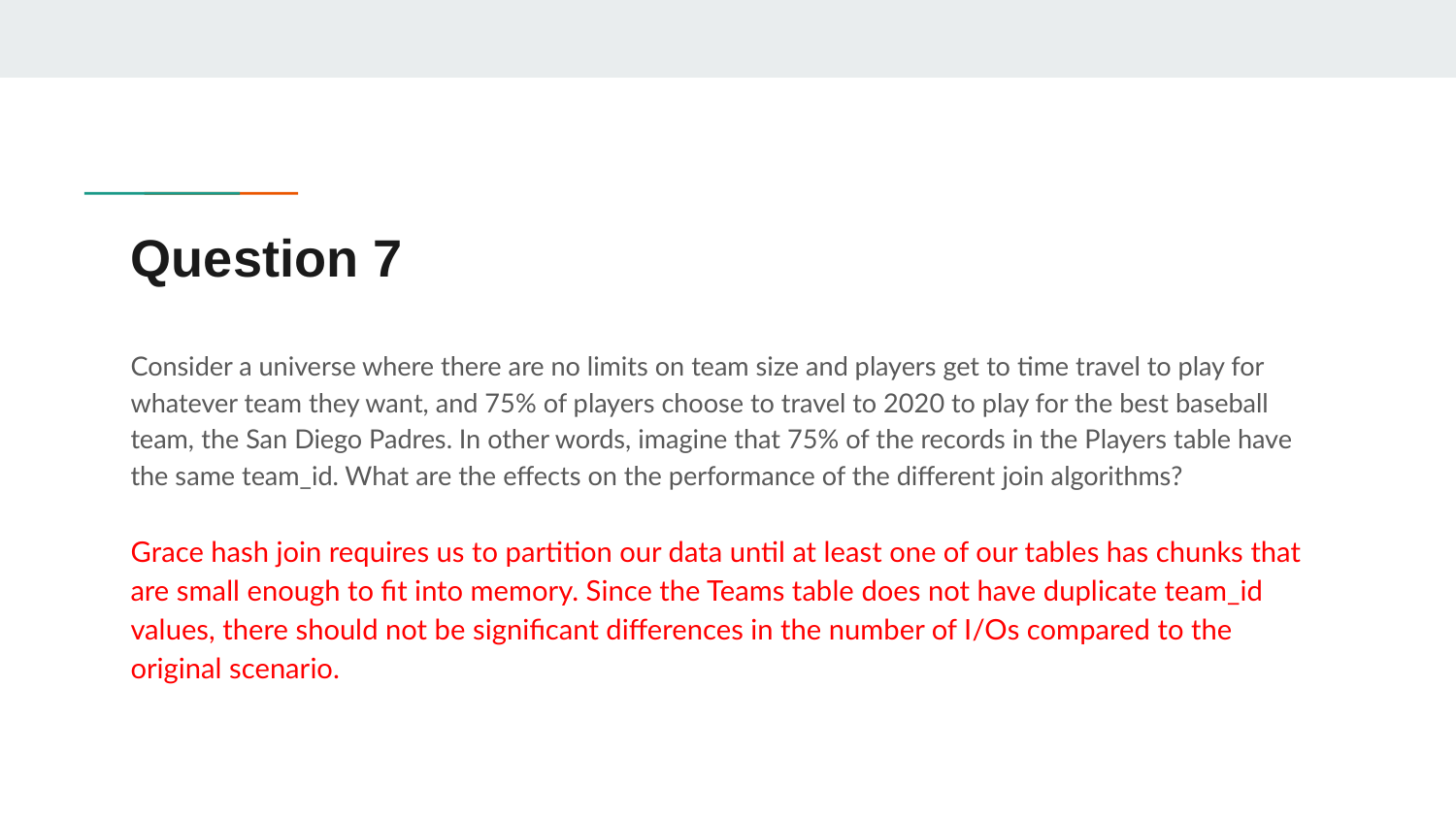

# Question 7
Consider a universe where there are no limits on team size and players get to time travel to play for whatever team they want, and 75% of players choose to travel to 2020 to play for the best baseball team, the San Diego Padres. In other words, imagine that 75% of the records in the Players table have the same team_id. What are the effects on the performance of the different join algorithms?
Grace hash join requires us to partition our data until at least one of our tables has chunks that are small enough to fit into memory. Since the Teams table does not have duplicate team_id values, there should not be significant differences in the number of I/Os compared to the original scenario.